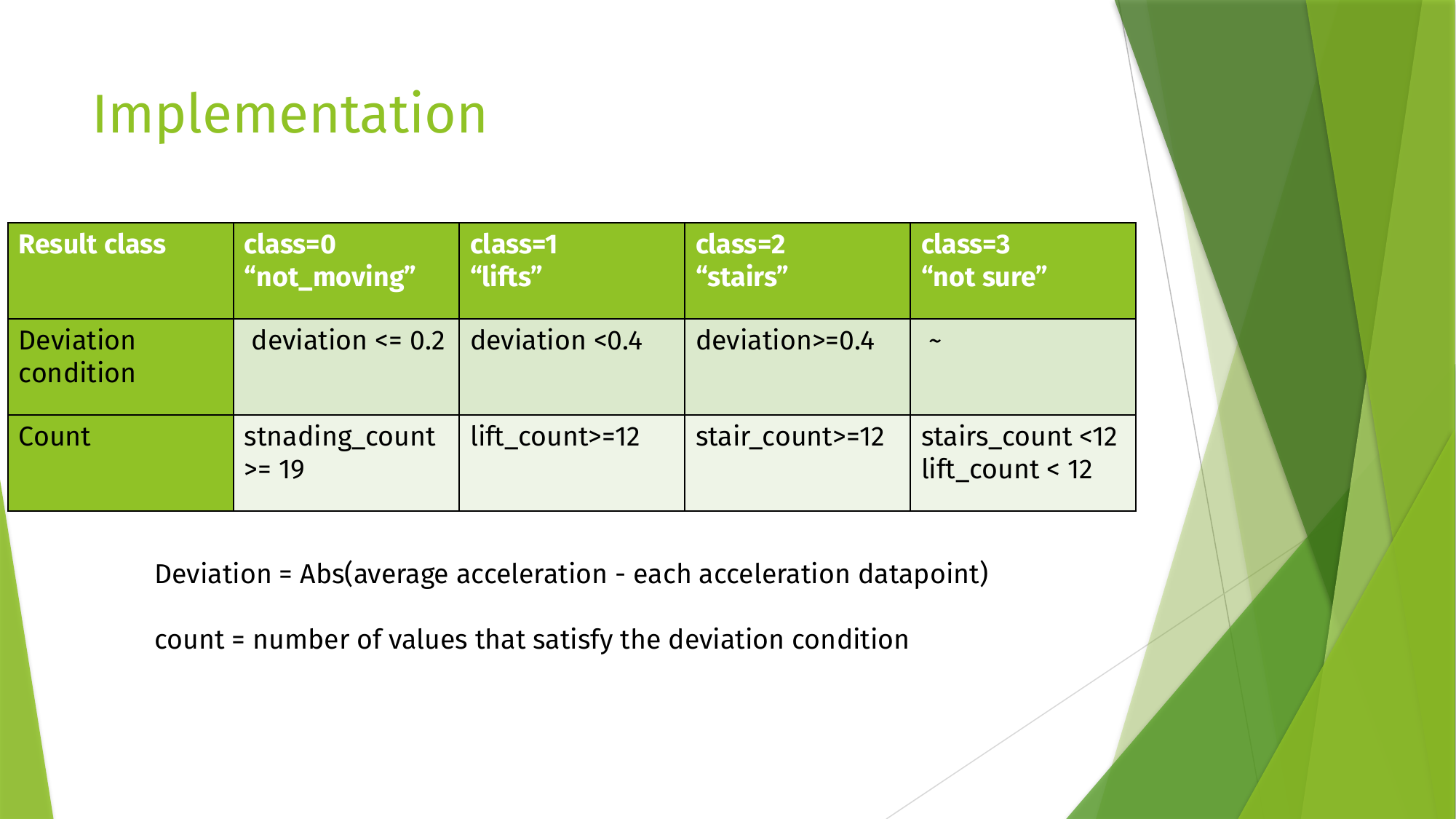

# Implementation
| Result class | class=0 “not\_moving” | class=1 “lifts” | class=2 “stairs” | class=3 “not sure” |
| --- | --- | --- | --- | --- |
| Deviation condition | deviation <= 0.2 | deviation <0.4 | deviation>=0.4 | ~ |
| Count | stnading\_count >= 19 | lift\_count>=12 | stair\_count>=12 | stairs\_count <12 lift\_count < 12 |
Deviation = Abs(average acceleration - each acceleration datapoint)

count = number of values that satisfy the deviation condition